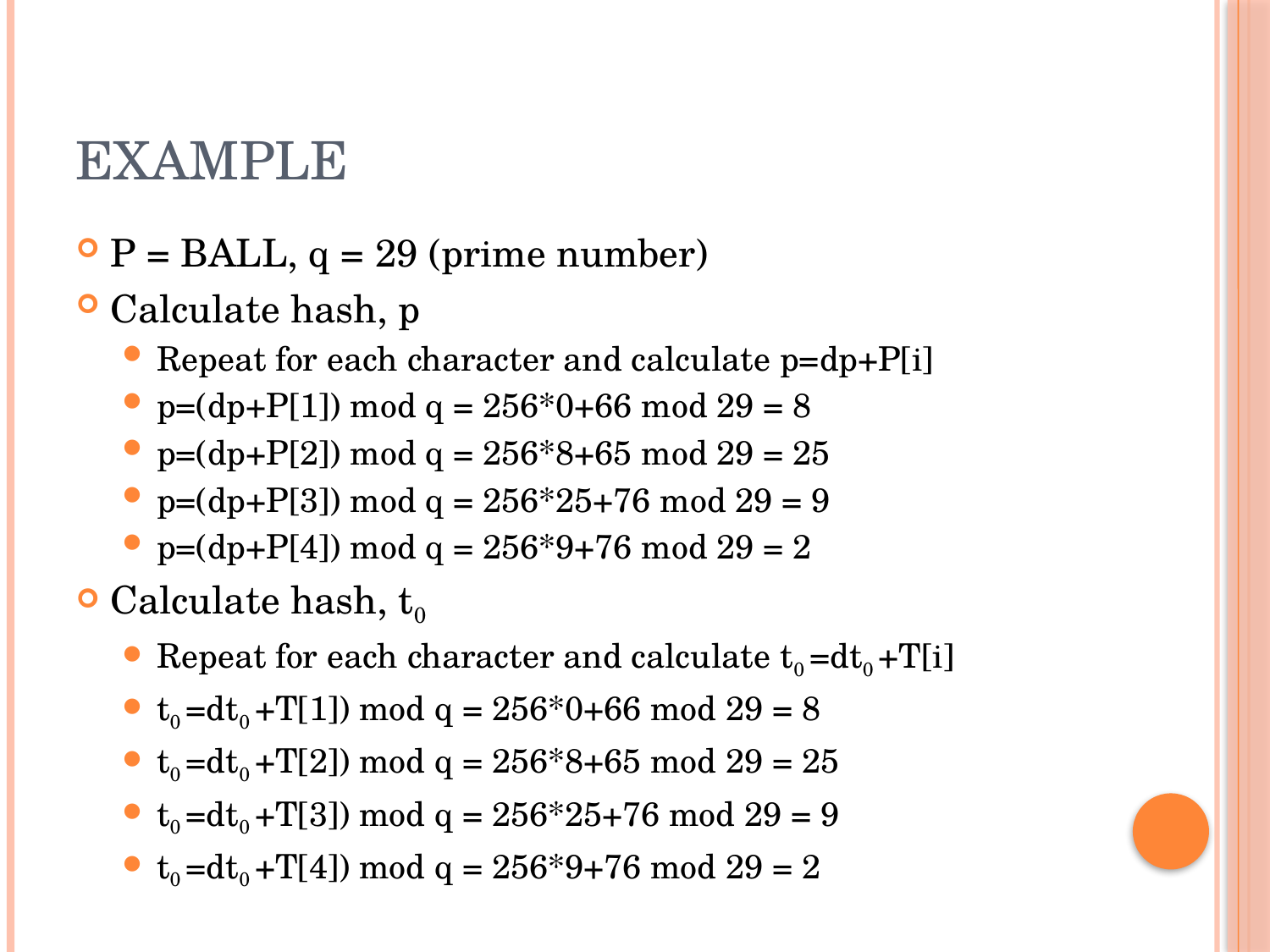

# Example
P = BALL, q = 29 (prime number)
Calculate hash, p
Repeat for each character and calculate p=dp+P[i]
p=(dp+P[1]) mod q = 256*0+66 mod 29 = 8
p=(dp+P[2]) mod q = 256*8+65 mod 29 = 25
p=(dp+P[3]) mod q = 256*25+76 mod 29 = 9
p=(dp+P[4]) mod q = 256*9+76 mod 29 = 2
Calculate hash, t0
Repeat for each character and calculate t0 =dt0 +T[i]
t0 =dt0 +T[1]) mod q = 256*0+66 mod 29 = 8
t0 =dt0 +T[2]) mod q = 256*8+65 mod 29 = 25
t0 =dt0 +T[3]) mod q = 256*25+76 mod 29 = 9
t0 =dt0 +T[4]) mod q = 256*9+76 mod 29 = 2